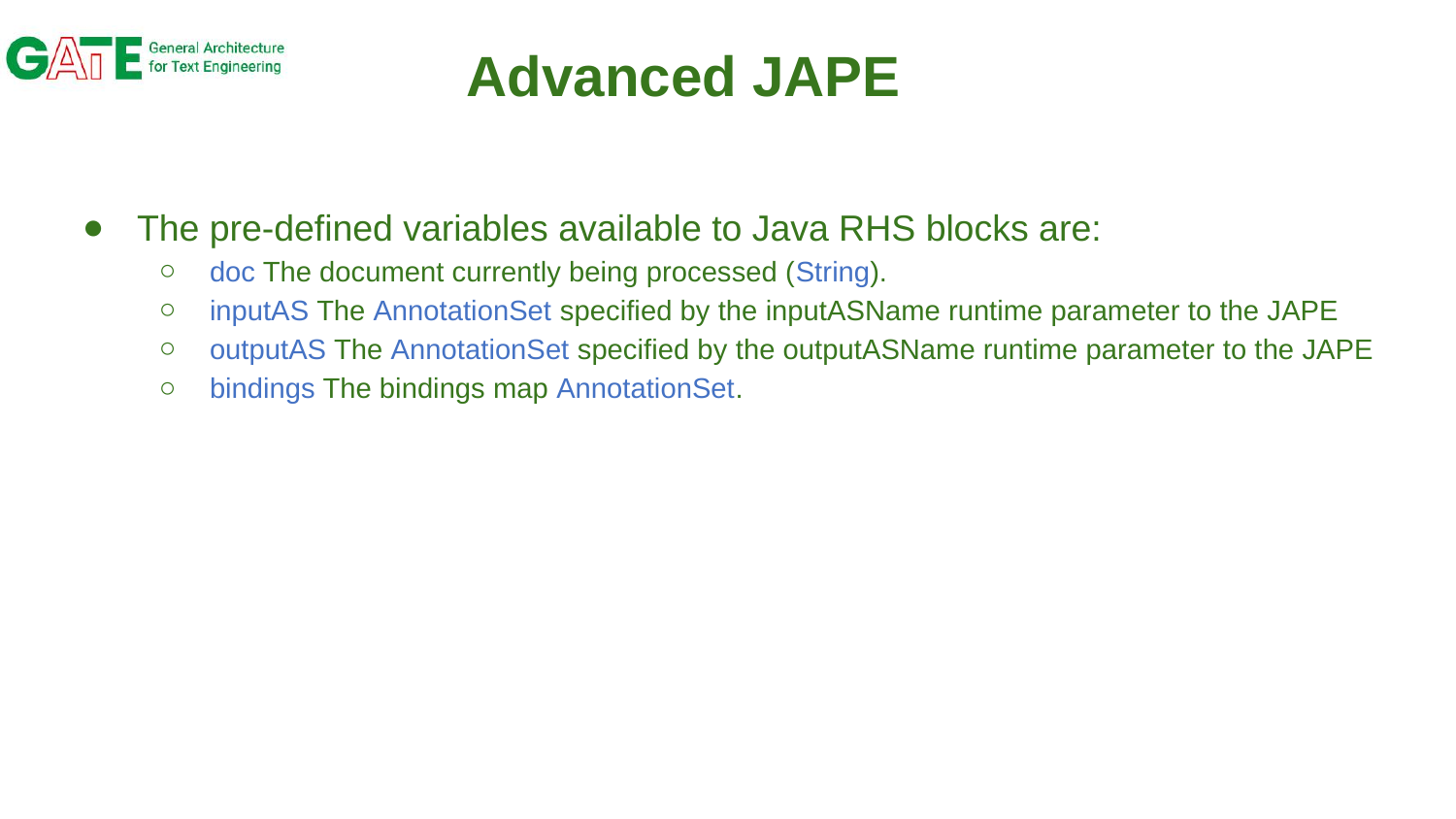

# Advanced JAPE
The pre-defined variables available to Java RHS blocks are:
doc The document currently being processed (String).
inputAS The AnnotationSet specified by the inputASName runtime parameter to the JAPE
outputAS The AnnotationSet specified by the outputASName runtime parameter to the JAPE
bindings The bindings map AnnotationSet.